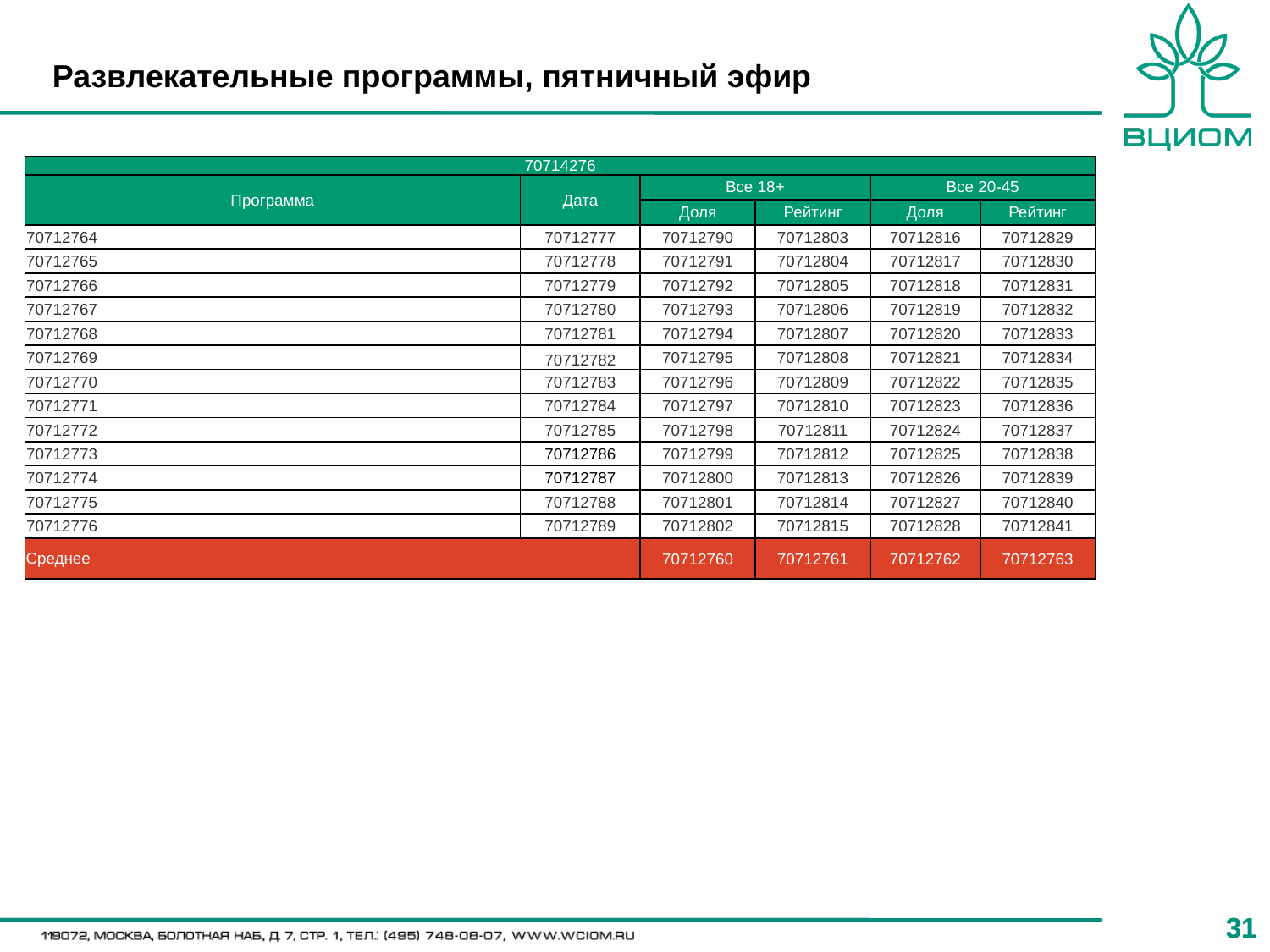

# Развлекательные программы, пятничный эфир
| 70714276 |  |  |  |  |  |
| --- | --- | --- | --- | --- | --- |
| Программа | Дата | Все 18+ |  | Все 20-45 |  |
|  |  | Доля | Рейтинг | Доля | Рейтинг |
| 70712764 | 70712777 | 70712790 | 70712803 | 70712816 | 70712829 |
| 70712765 | 70712778 | 70712791 | 70712804 | 70712817 | 70712830 |
| 70712766 | 70712779 | 70712792 | 70712805 | 70712818 | 70712831 |
| 70712767 | 70712780 | 70712793 | 70712806 | 70712819 | 70712832 |
| 70712768 | 70712781 | 70712794 | 70712807 | 70712820 | 70712833 |
| 70712769 | 70712782 | 70712795 | 70712808 | 70712821 | 70712834 |
| 70712770 | 70712783 | 70712796 | 70712809 | 70712822 | 70712835 |
| 70712771 | 70712784 | 70712797 | 70712810 | 70712823 | 70712836 |
| 70712772 | 70712785 | 70712798 | 70712811 | 70712824 | 70712837 |
| 70712773 | 70712786 | 70712799 | 70712812 | 70712825 | 70712838 |
| 70712774 | 70712787 | 70712800 | 70712813 | 70712826 | 70712839 |
| 70712775 | 70712788 | 70712801 | 70712814 | 70712827 | 70712840 |
| 70712776 | 70712789 | 70712802 | 70712815 | 70712828 | 70712841 |
| Среднее |  | 70712760 | 70712761 | 70712762 | 70712763 |